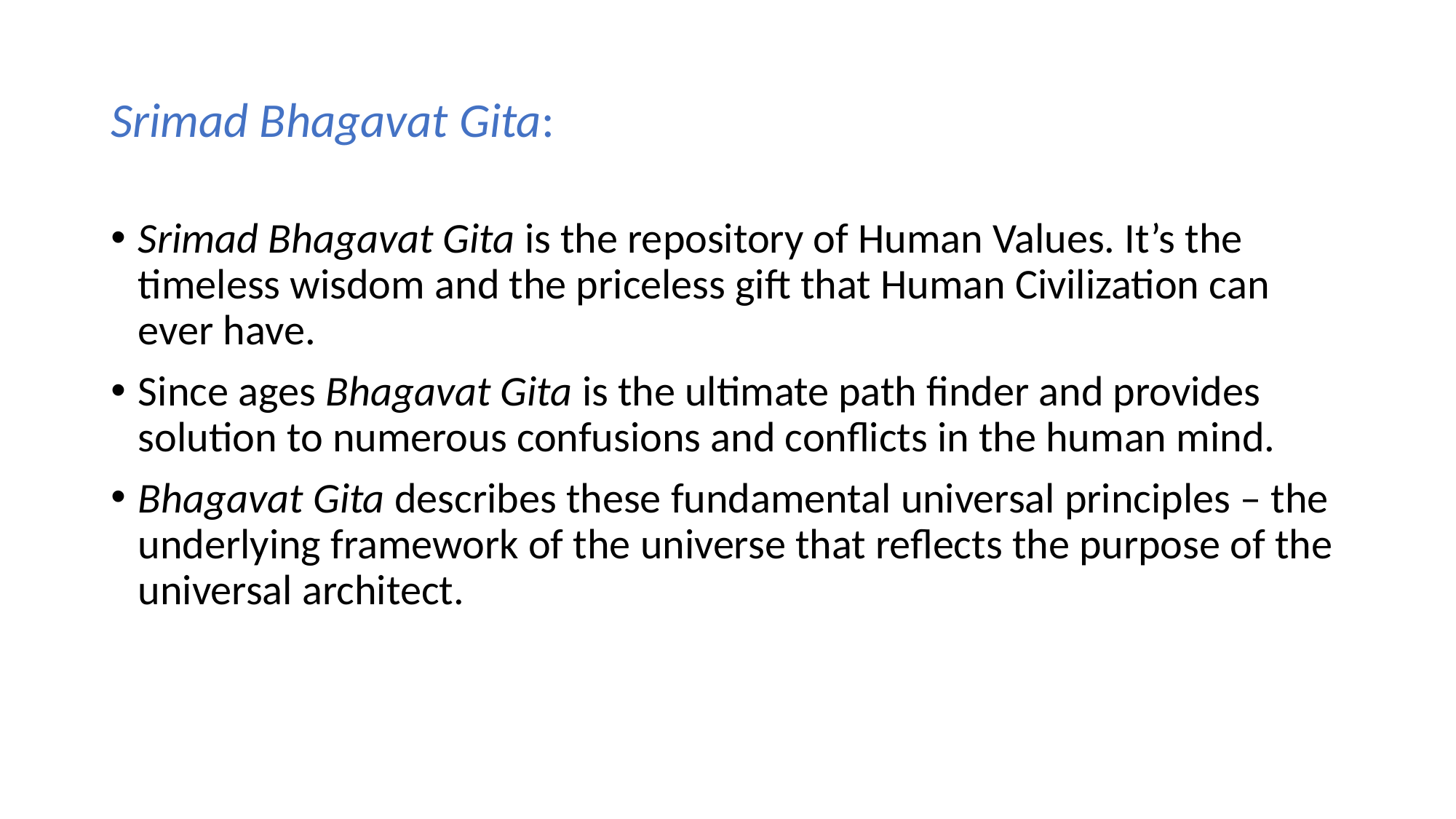

# Srimad Bhagavat Gita:
Srimad Bhagavat Gita is the repository of Human Values. It’s the timeless wisdom and the priceless gift that Human Civilization can ever have.
Since ages Bhagavat Gita is the ultimate path finder and provides solution to numerous confusions and conflicts in the human mind.
Bhagavat Gita describes these fundamental universal principles – the underlying framework of the universe that reflects the purpose of the universal architect.